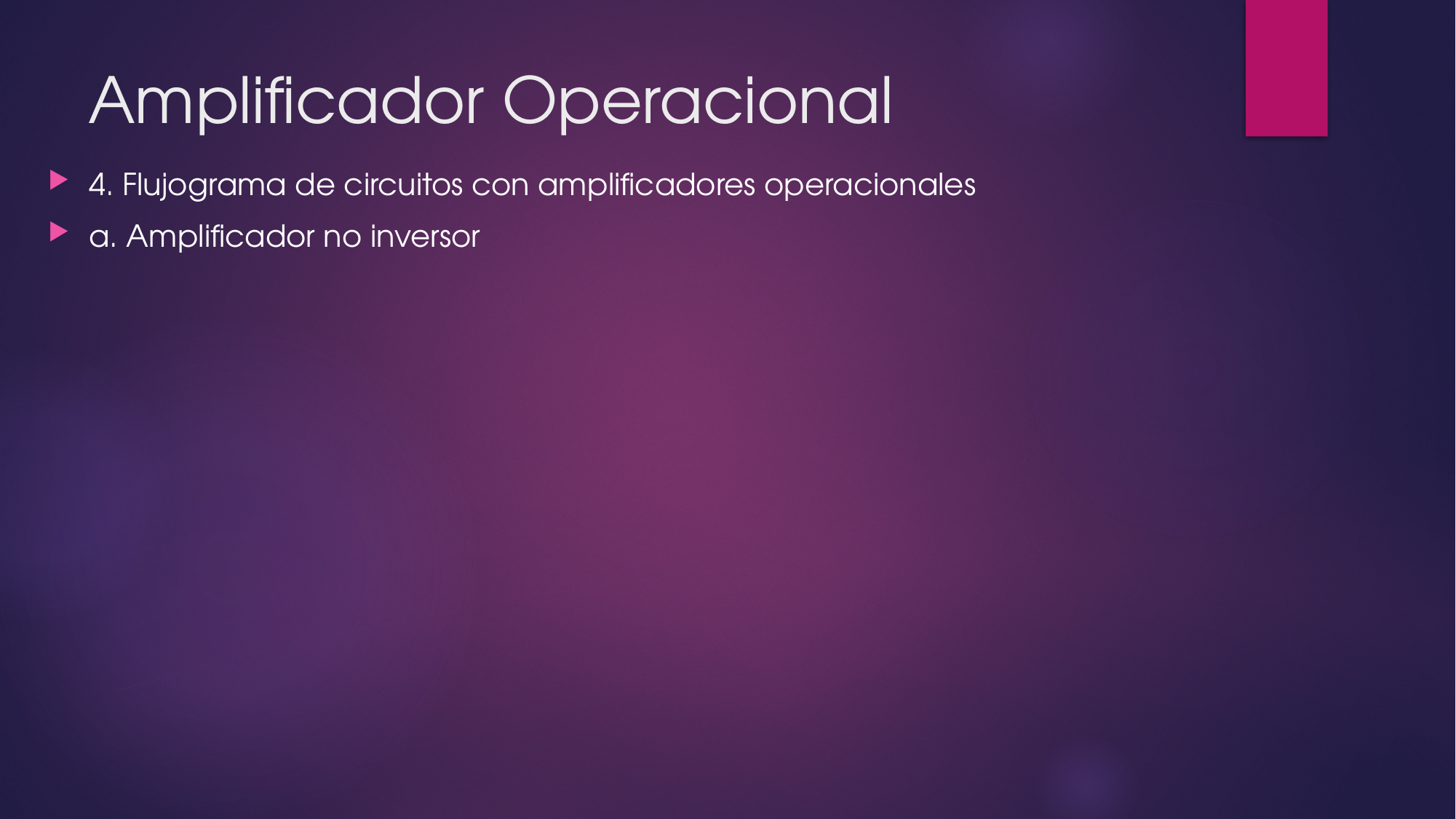

# Amplificador Operacional
4. Flujograma de circuitos con amplificadores operacionales
a. Amplificador no inversor